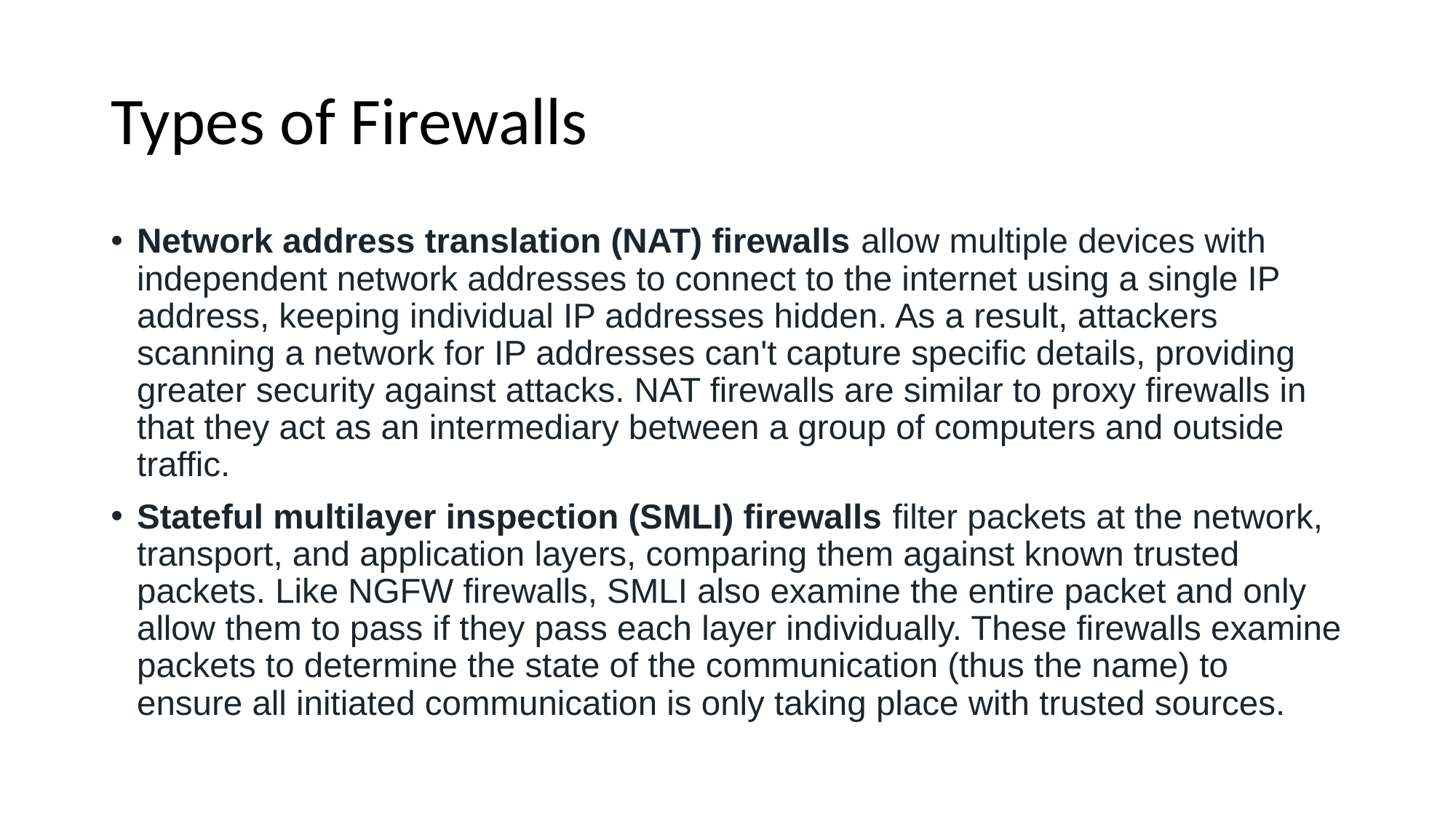

# Types of Firewalls
Network address translation (NAT) firewalls allow multiple devices with independent network addresses to connect to the internet using a single IP address, keeping individual IP addresses hidden. As a result, attackers scanning a network for IP addresses can't capture specific details, providing greater security against attacks. NAT firewalls are similar to proxy firewalls in that they act as an intermediary between a group of computers and outside traffic.
Stateful multilayer inspection (SMLI) firewalls filter packets at the network, transport, and application layers, comparing them against known trusted packets. Like NGFW firewalls, SMLI also examine the entire packet and only allow them to pass if they pass each layer individually. These firewalls examine packets to determine the state of the communication (thus the name) to ensure all initiated communication is only taking place with trusted sources.